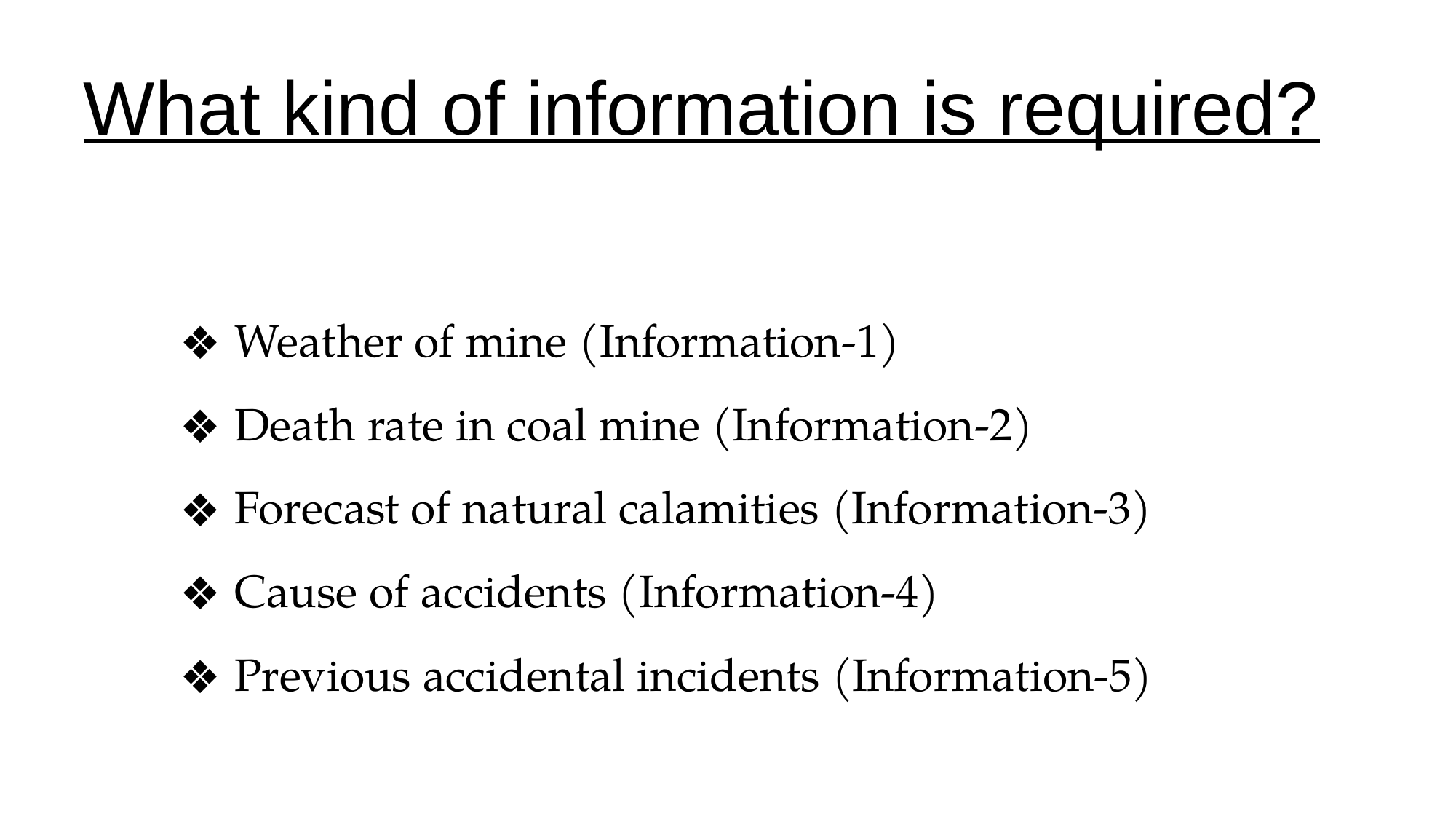

# What kind of information is required?
Weather of mine (Information-1)

Death rate in coal mine (Information-2)

Forecast of natural calamities (Information-3)

Cause of accidents (Information-4)

Previous accidental incidents (Information-5)